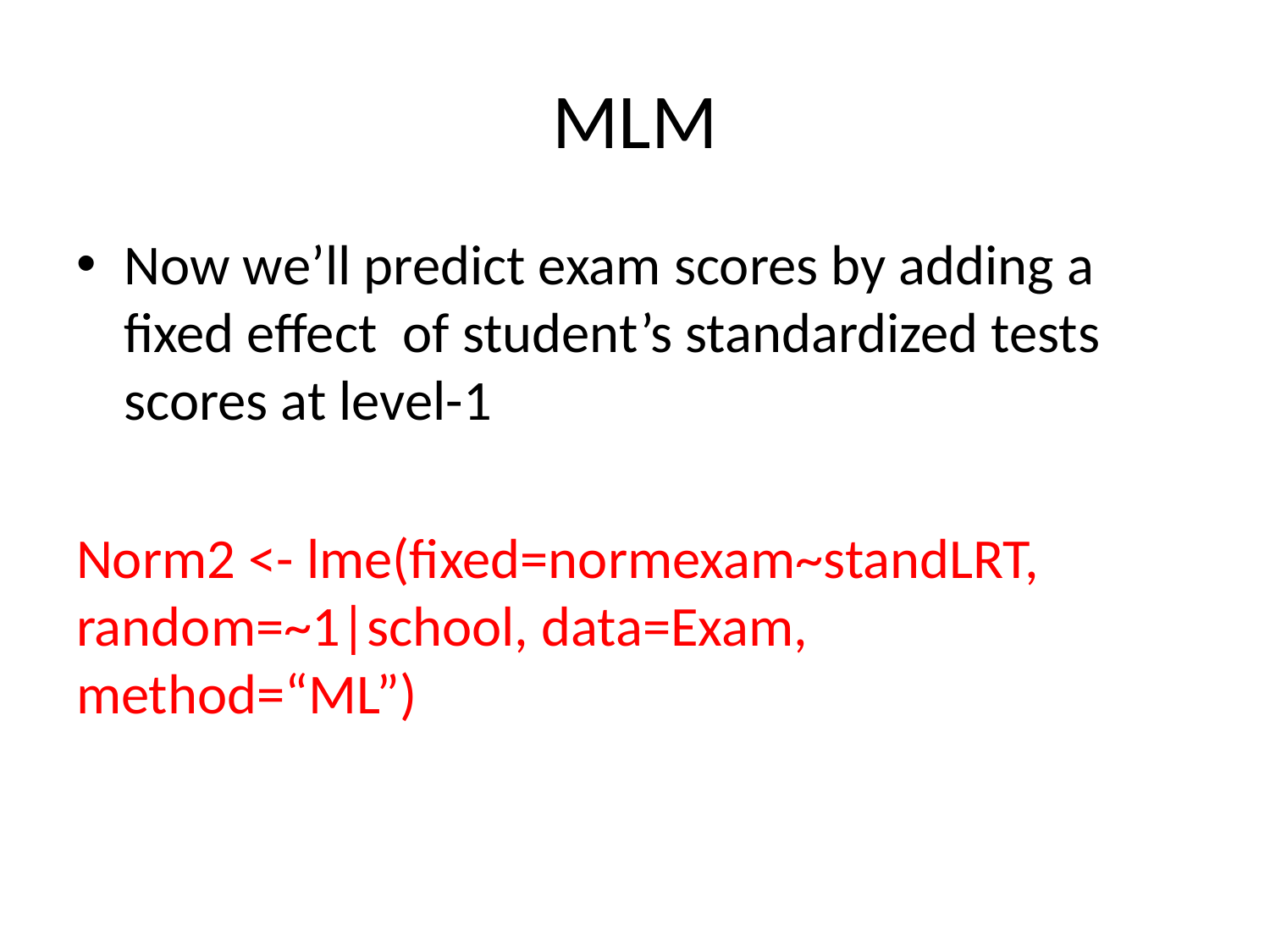

# MLM
Now we’ll predict exam scores by adding a fixed effect  of student’s standardized tests scores at level-1

Norm2 <- lme(fixed=normexam~standLRT, random=~1|school, data=Exam, method=“ML”)